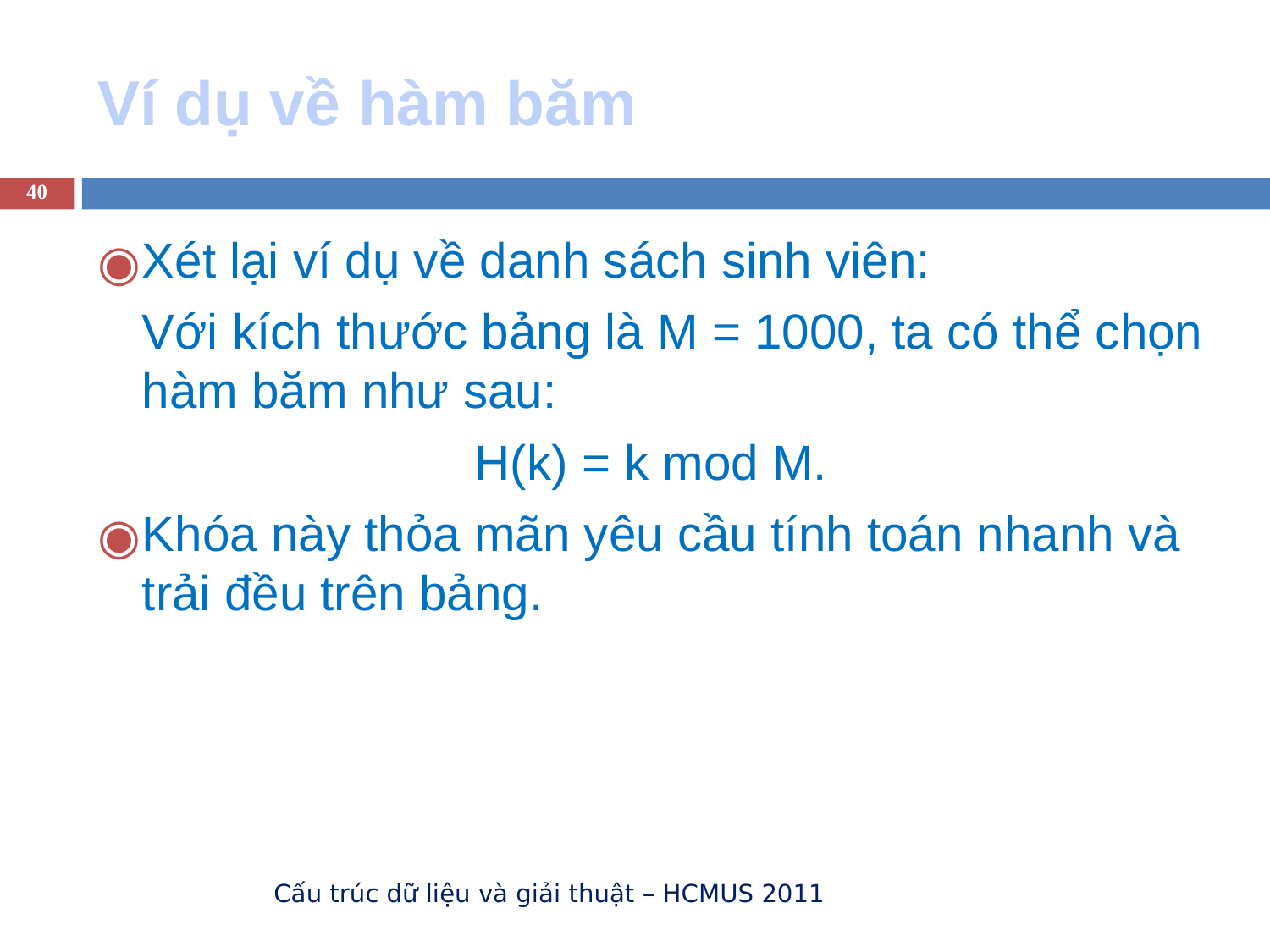

# Ví dụ về hàm băm
40
Xét lại ví dụ về danh sách sinh viên:
	Với kích thước bảng là M = 1000, ta có thể chọn hàm băm như sau:
H(k) = k mod M.
Khóa này thỏa mãn yêu cầu tính toán nhanh và trải đều trên bảng.
Cấu trúc dữ liệu và giải thuật – HCMUS 2011